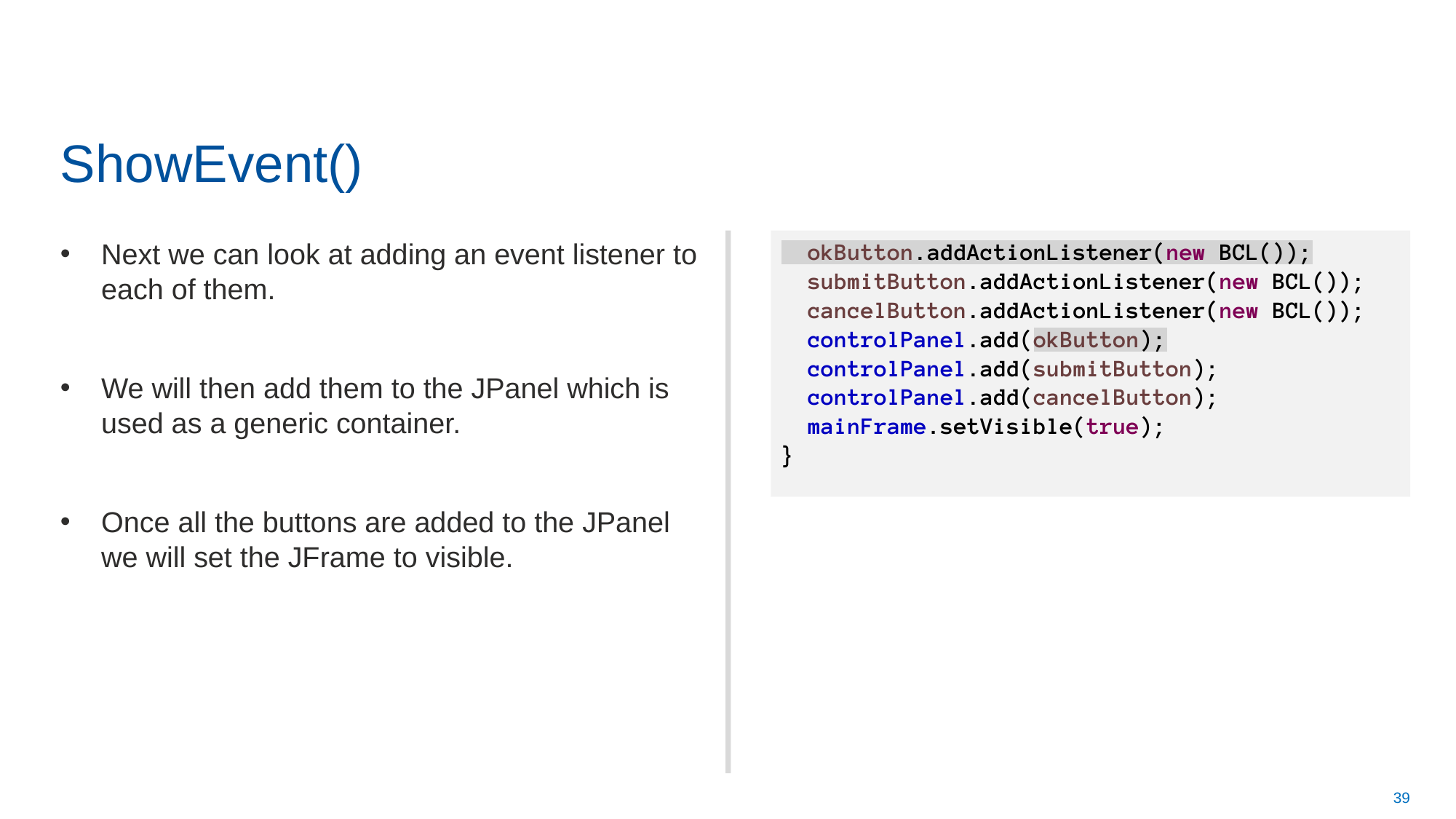

# ShowEvent()
Next we can look at adding an event listener to each of them.

We will then add them to the JPanel which is used as a generic container.

Once all the buttons are added to the JPanel we will set the JFrame to visible.
  okButton.addActionListener(new BCL());
  submitButton.addActionListener(new BCL());
  cancelButton.addActionListener(new BCL());
  controlPanel.add(okButton);
  controlPanel.add(submitButton);
  controlPanel.add(cancelButton);
  mainFrame.setVisible(true);
}